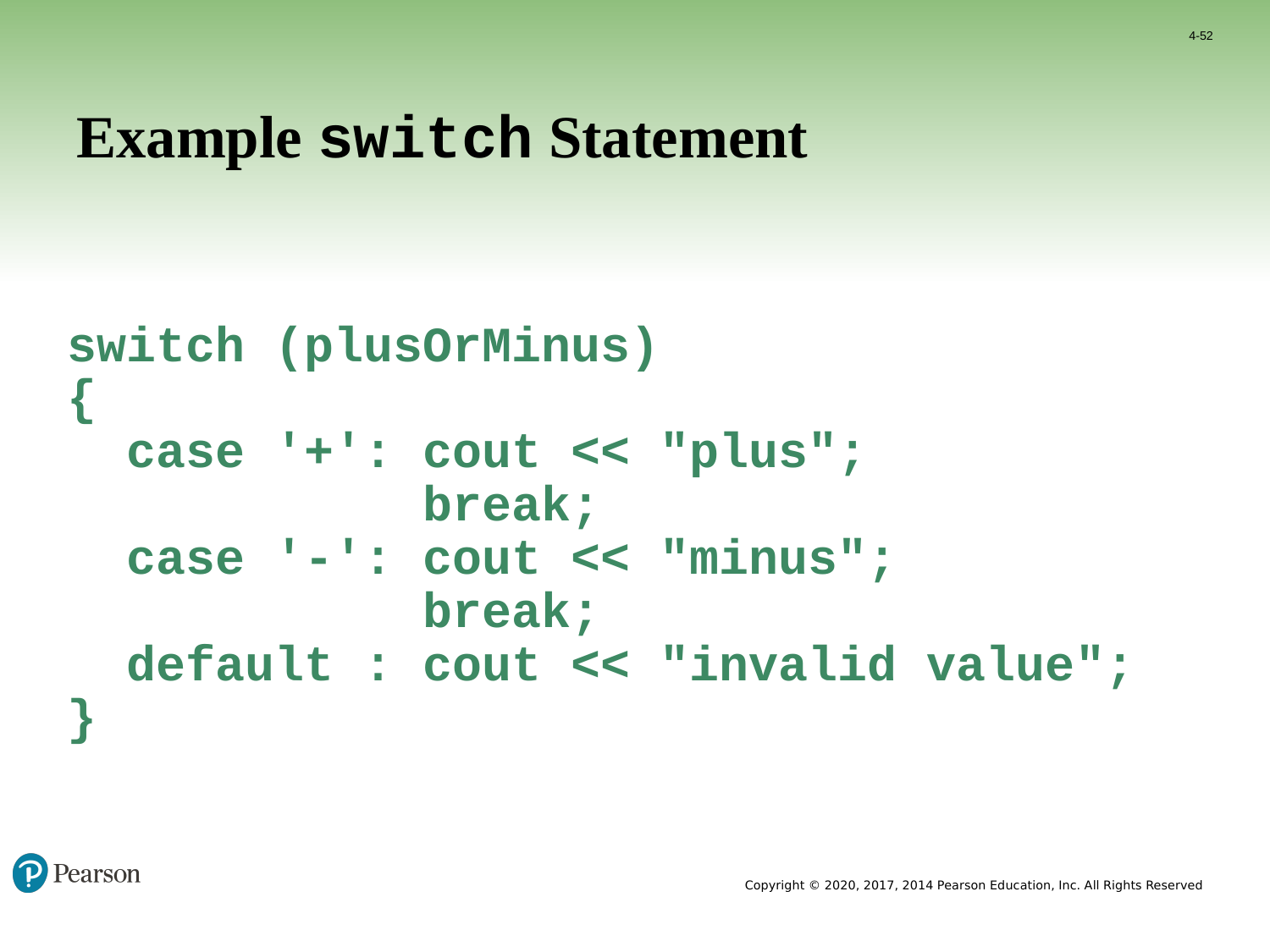

4-52
# Example switch Statement
switch (plusOrMinus)
{
  case '+': cout << "plus";
            break;
  case '-': cout << "minus";
            break;
  default : cout << "invalid value";
}